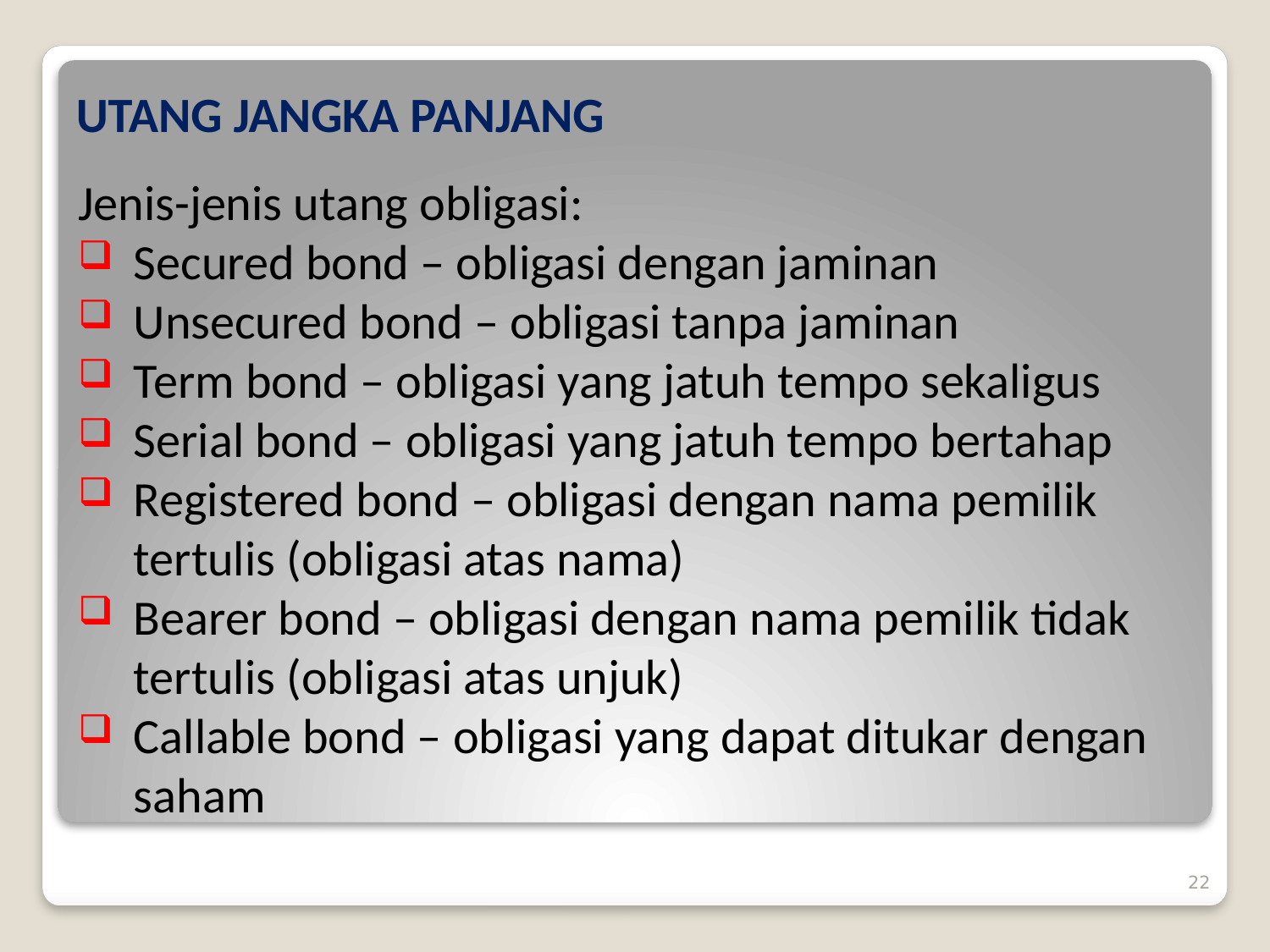

# UTANG JANGKA PANJANG
Jenis-jenis utang obligasi:
Secured bond – obligasi dengan jaminan
Unsecured bond – obligasi tanpa jaminan
Term bond – obligasi yang jatuh tempo sekaligus
Serial bond – obligasi yang jatuh tempo bertahap
Registered bond – obligasi dengan nama pemilik tertulis (obligasi atas nama)
Bearer bond – obligasi dengan nama pemilik tidak tertulis (obligasi atas unjuk)
Callable bond – obligasi yang dapat ditukar dengan saham

22